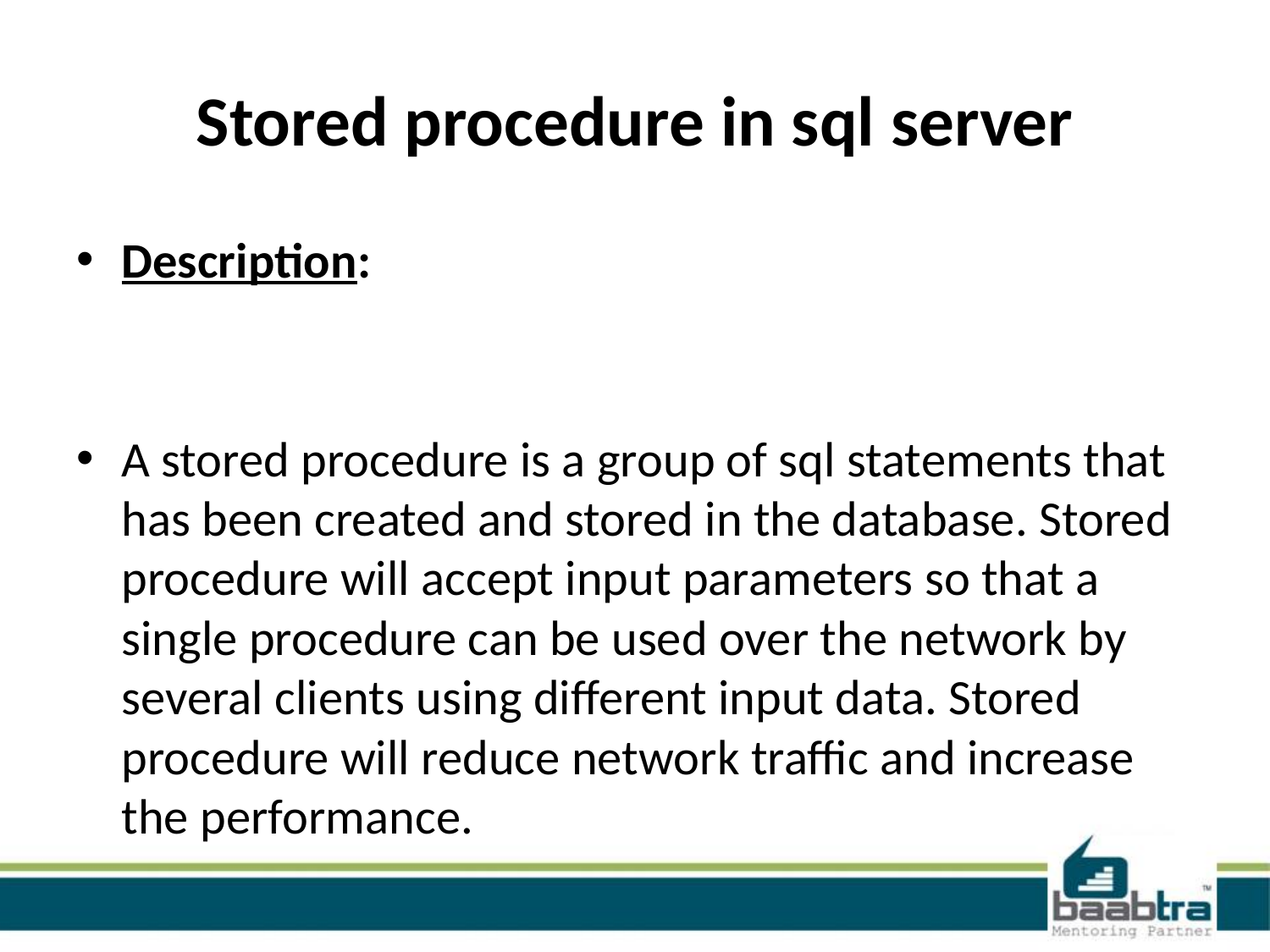

# Stored procedure in sql server
Description:

A stored procedure is a group of sql statements that has been created and stored in the database. Stored procedure will accept input parameters so that a single procedure can be used over the network by several clients using different input data. Stored procedure will reduce network traffic and increase the performance.